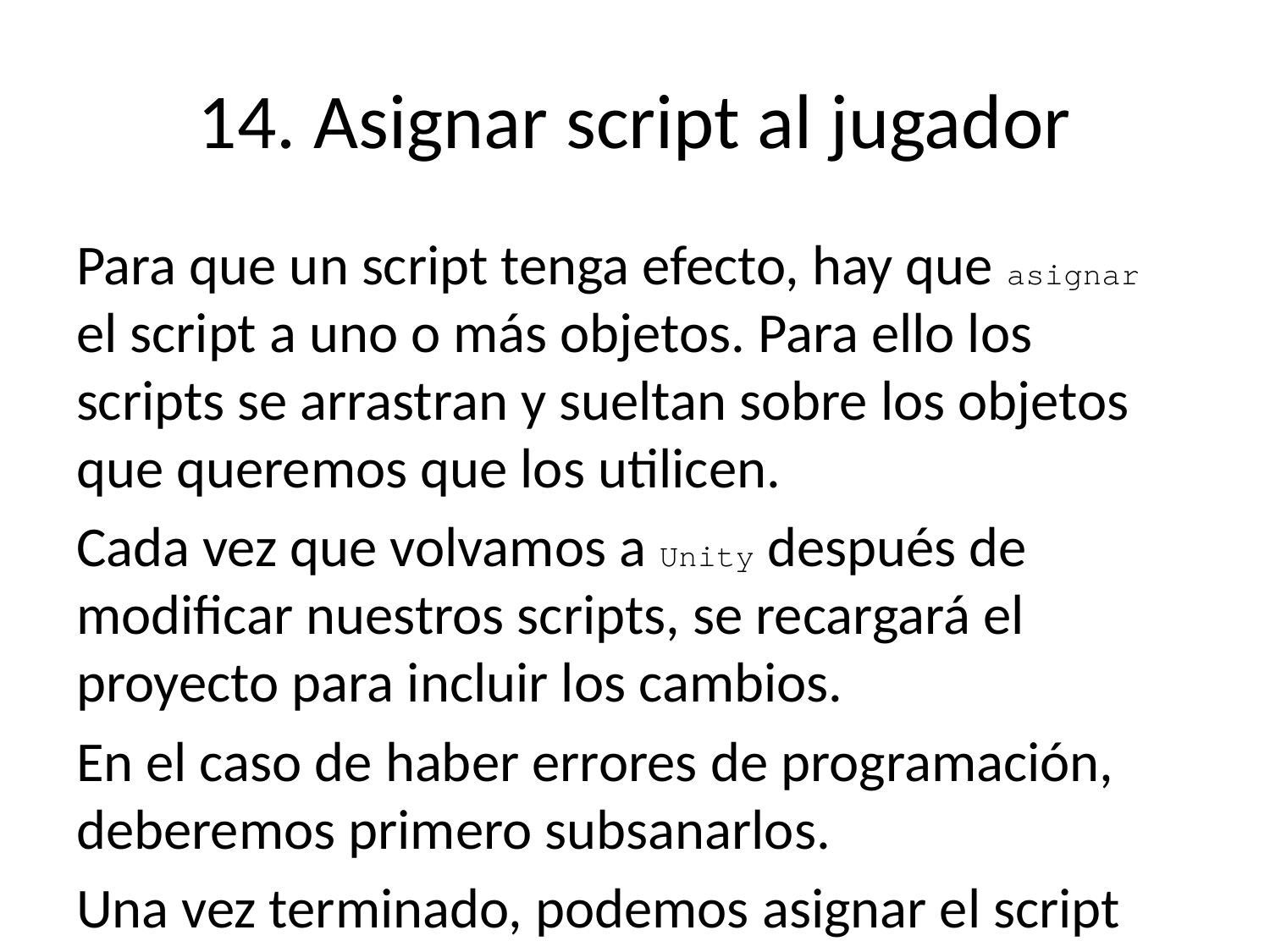

# 14. Asignar script al jugador
Para que un script tenga efecto, hay que asignar el script a uno o más objetos. Para ello los scripts se arrastran y sueltan sobre los objetos que queremos que los utilicen.
Cada vez que volvamos a Unity después de modificar nuestros scripts, se recargará el proyecto para incluir los cambios.
En el caso de haber errores de programación, deberemos primero subsanarlos.
Una vez terminado, podemos asignar el script player.cs a los objetos player1 y player2, arrastrándolos y soltándolos sobre estos objetos.